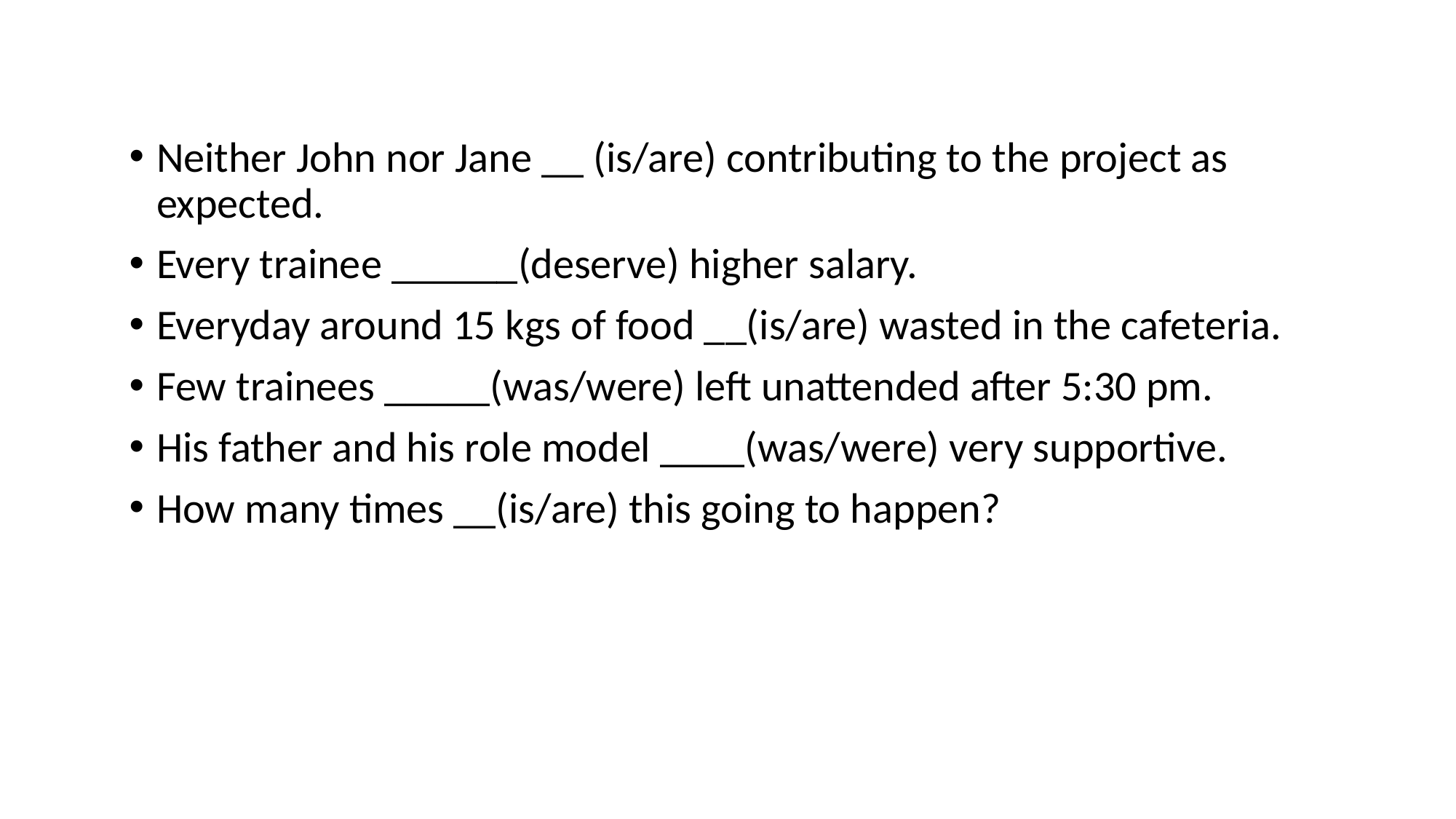

Neither John nor Jane __ (is/are) contributing to the project as expected.
Every trainee ______(deserve) higher salary.
Everyday around 15 kgs of food __(is/are) wasted in the cafeteria.
Few trainees _____(was/were) left unattended after 5:30 pm.
His father and his role model ____(was/were) very supportive.
How many times __(is/are) this going to happen?